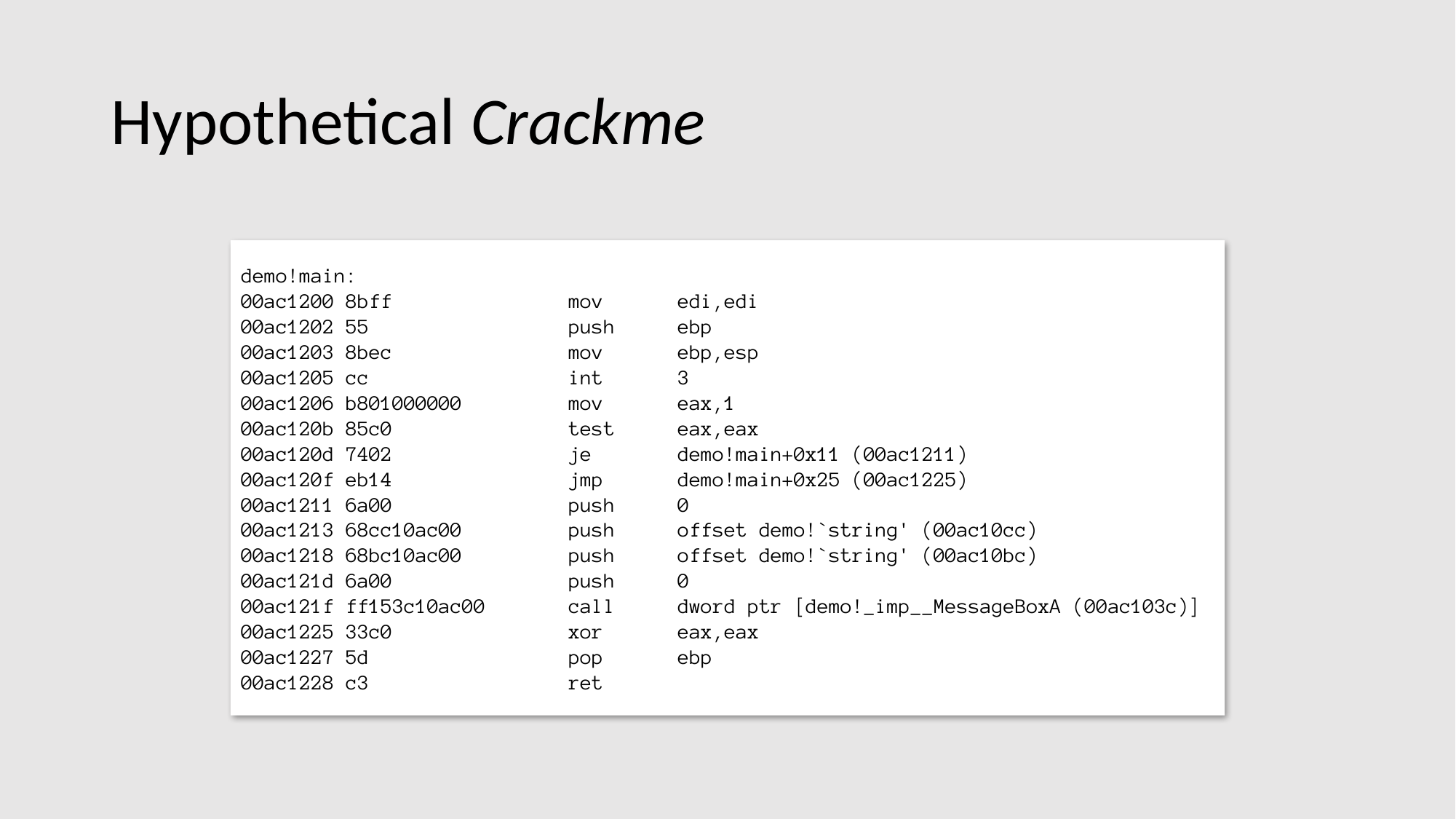

# Hypothetical Crackme
demo!main:
00ac1200 8bff 		mov	edi,edi
00ac1202 55 		push 	ebp
00ac1203 8bec 		mov 	ebp,esp
00ac1205 cc 		int 	3
00ac1206 b801000000 	mov 	eax,1
00ac120b 85c0 		test 	eax,eax
00ac120d 7402 		je 	demo!main+0x11 (00ac1211)
00ac120f eb14 		jmp 	demo!main+0x25 (00ac1225)
00ac1211 6a00 		push 	0
00ac1213 68cc10ac00 	push 	offset demo!`string' (00ac10cc)
00ac1218 68bc10ac00 	push 	offset demo!`string' (00ac10bc)
00ac121d 6a00 		push 	0
00ac121f ff153c10ac00	call 	dword ptr [demo!_imp__MessageBoxA (00ac103c)]
00ac1225 33c0 		xor 	eax,eax
00ac1227 5d 		pop 	ebp
00ac1228 c3 		ret